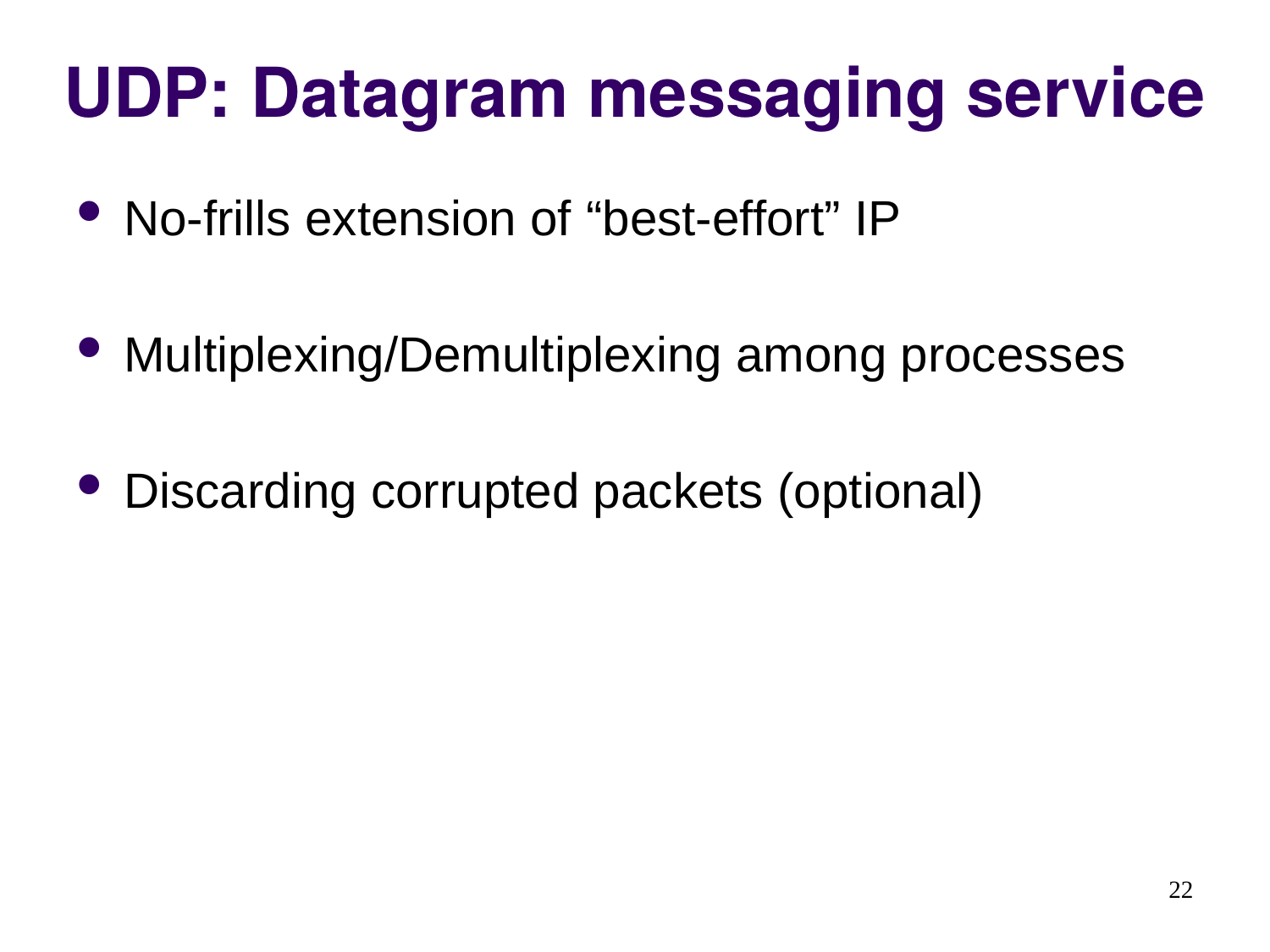

# UDP: Datagram messaging service
No-frills extension of “best-effort” IP

Multiplexing/Demultiplexing among processes

Discarding corrupted packets (optional)
22